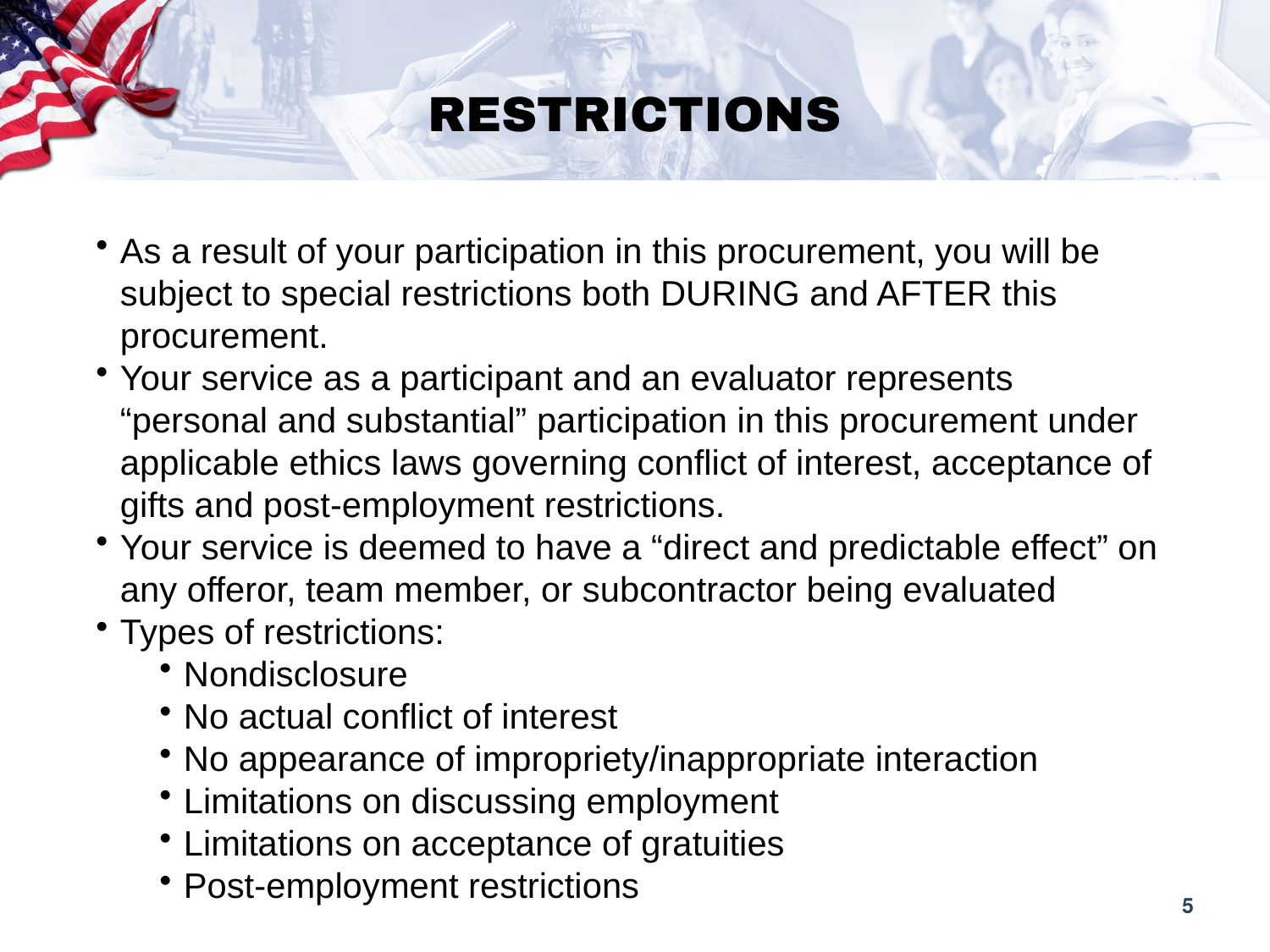

RESTRICTIONS
As a result of your participation in this procurement, you will be subject to special restrictions both DURING and AFTER this procurement.
Your service as a participant and an evaluator represents “personal and substantial” participation in this procurement under applicable ethics laws governing conflict of interest, acceptance of gifts and post-employment restrictions.
Your service is deemed to have a “direct and predictable effect” on any offeror, team member, or subcontractor being evaluated
Types of restrictions:
Nondisclosure
No actual conflict of interest
No appearance of impropriety/inappropriate interaction
Limitations on discussing employment
Limitations on acceptance of gratuities
Post-employment restrictions

5